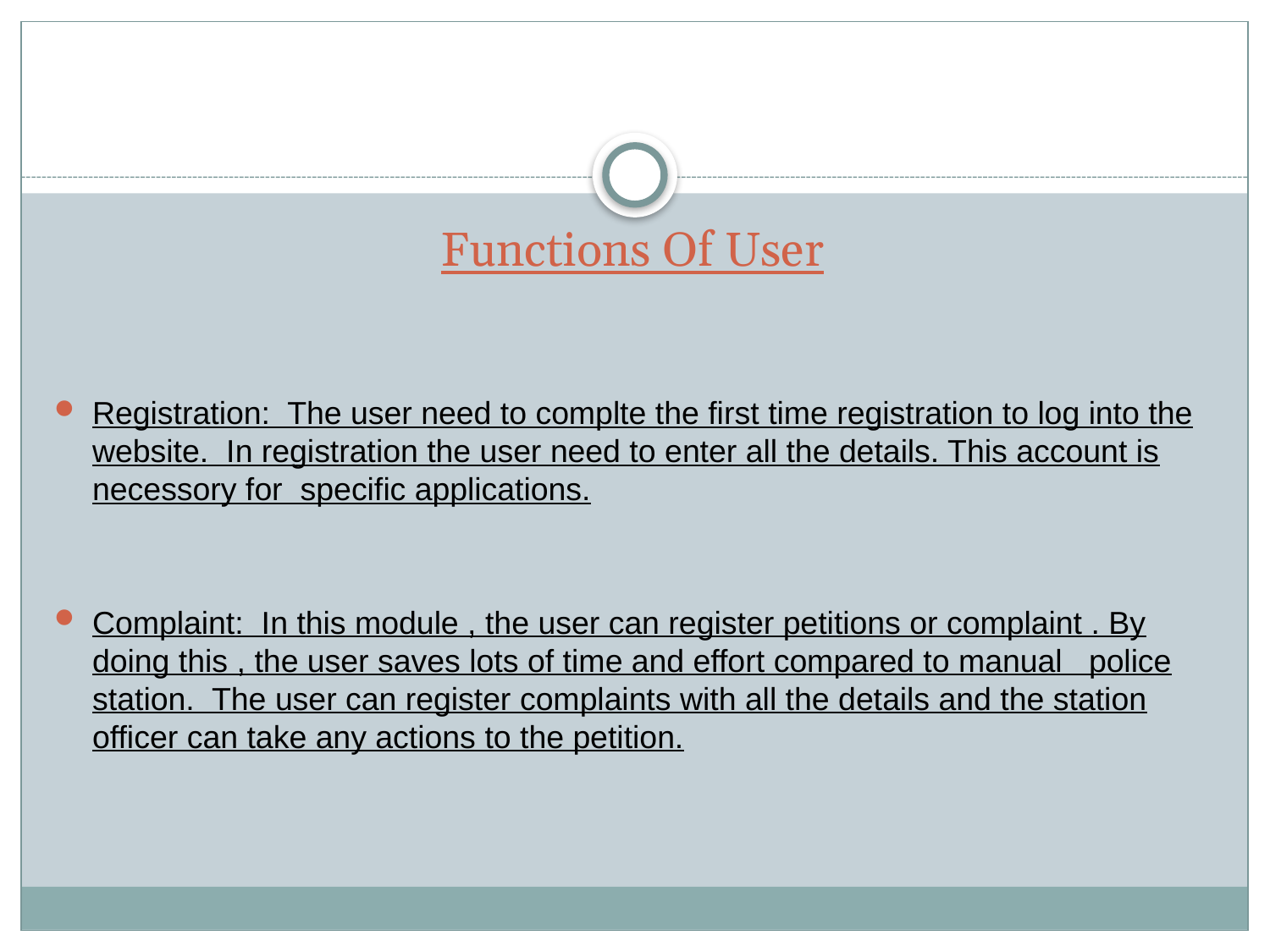

Functions Of User

Registration:  The user need to complte the first time registration to log into the website.  In registration the user need to enter all the details. This account is necessory for  specific applications.

Complaint:  In this module , the user can register petitions or complaint . By doing this , the user saves lots of time and effort compared to manual   police station.  The user can register complaints with all the details and the station officer can take any actions to the petition.